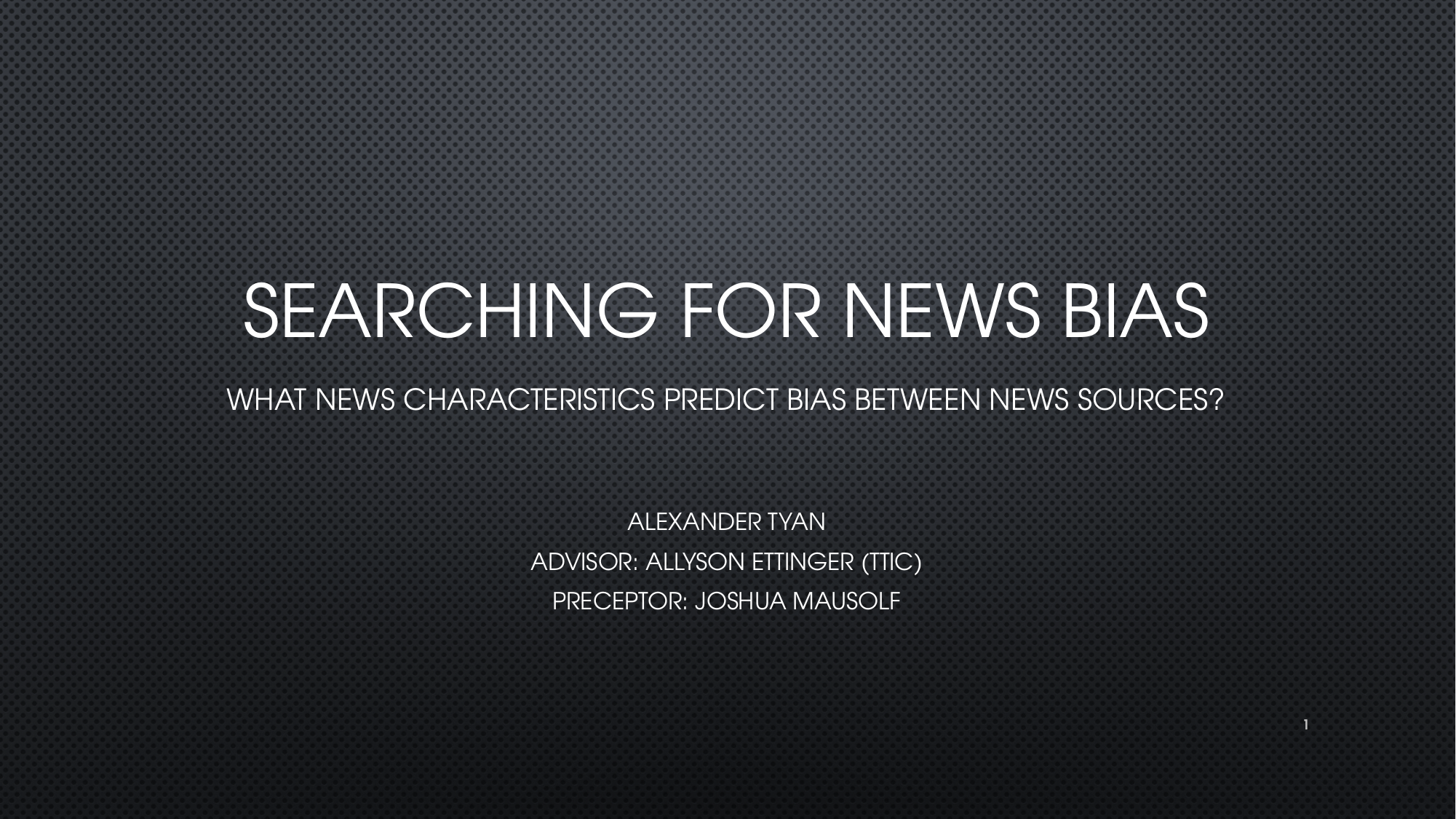

# Searching for news bias
What news characteristics predict bias between news sources?

Alexander Tyan
Advisor: Allyson Ettinger (TTIC)
Preceptor: Joshua Mausolf
1